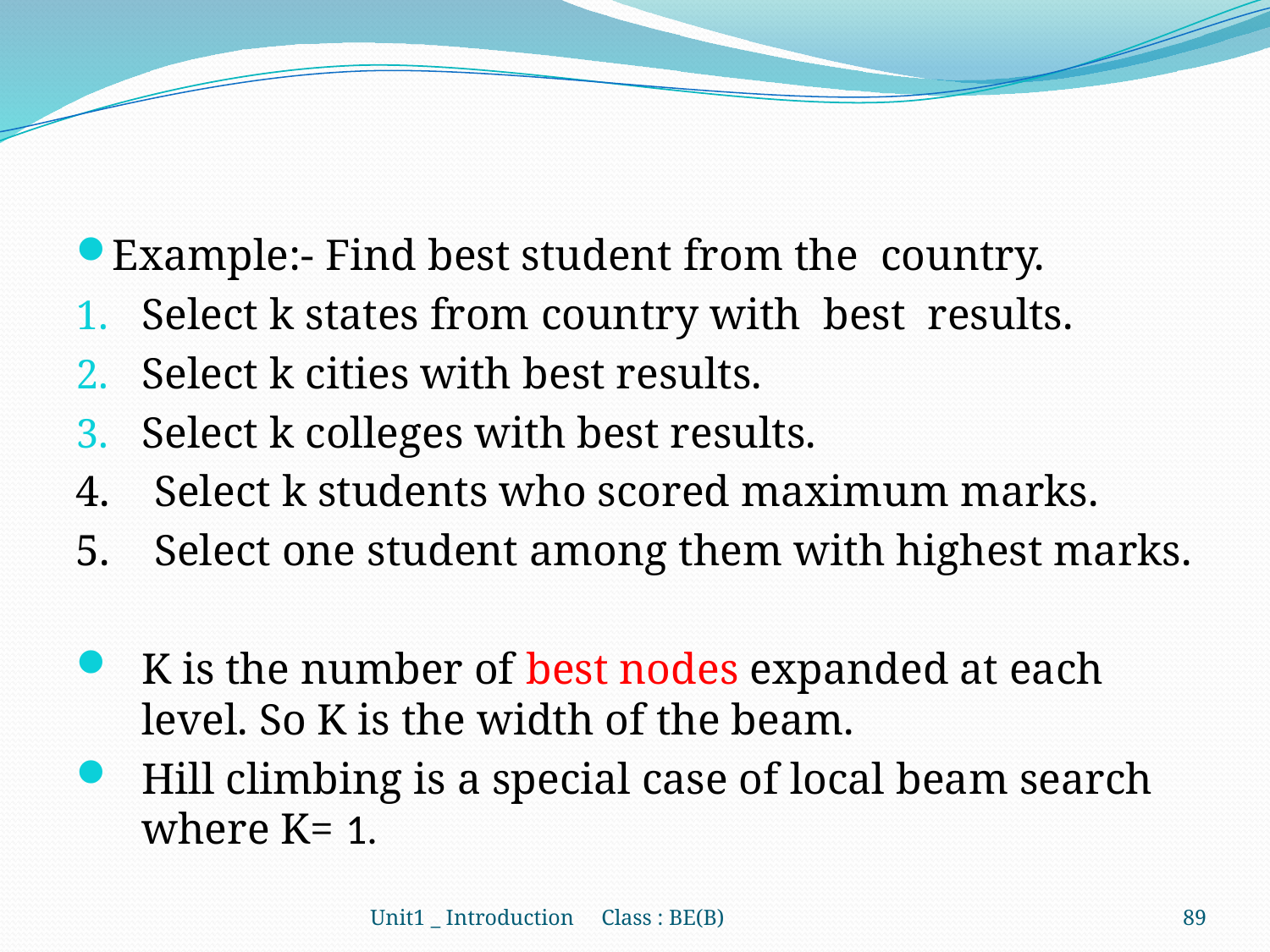

#
Example:- Find best student from the  country.
Select k states from country with  best  results.
Select k cities with best results.
Select k colleges with best results.
4.    Select k students who scored maximum marks.
5.    Select one student among them with highest marks.

K is the number of best nodes expanded at each level. So K is the width of the beam.
Hill climbing is a special case of local beam search where K= 1.

Unit1 _ Introduction     Class : BE(B)
89